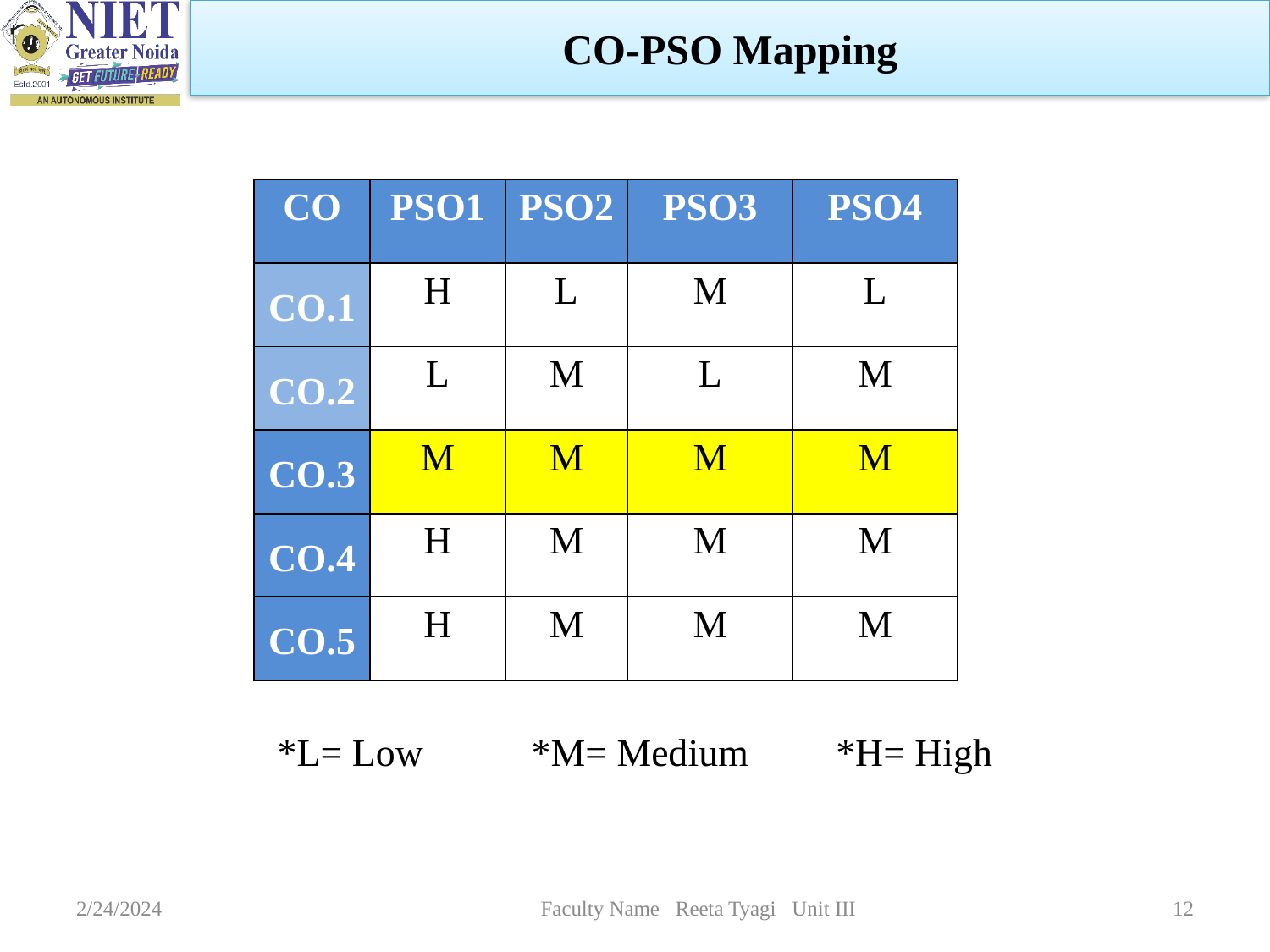

CO-PSO Mapping
| CO | PSO1 | PSO2 | PSO3 | PSO4 |
| --- | --- | --- | --- | --- |
| CO.1 | H | L | M | L |
| CO.2 | L | M | L | M |
| CO.3 | M | M | M | M |
| CO.4 | H | M | M | M |
| CO.5 | H | M | M | M |

*L= Low	*M= Medium         *H= High

2/24/2024
Faculty Name   Reeta Tyagi   Unit III
12